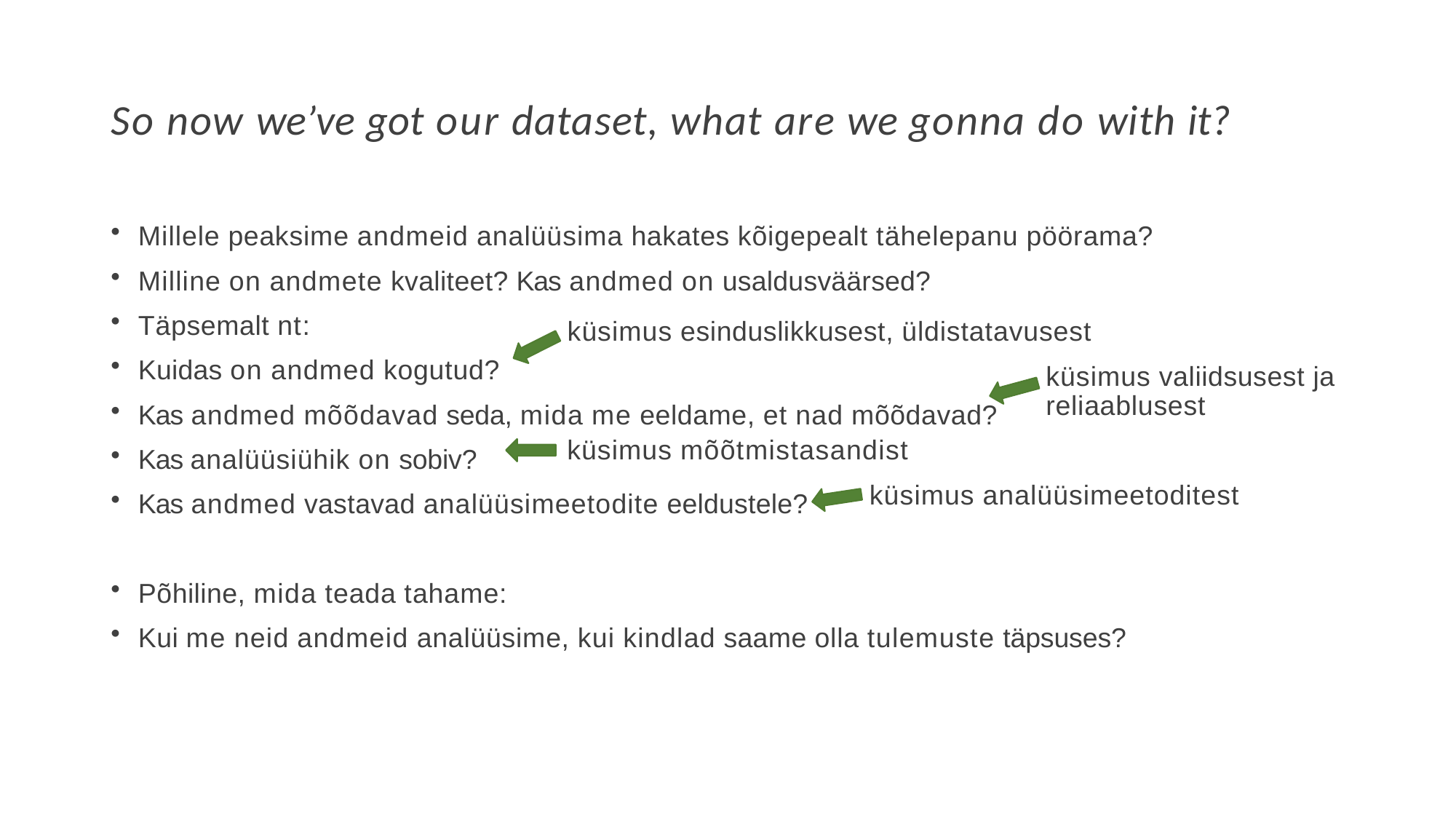

# So now we’ve got our dataset, what are we gonna do with it?
Millele peaksime andmeid analüüsima hakates kõigepealt tähelepanu pöörama?
Milline on andmete kvaliteet? Kas andmed on usaldusväärsed?
Täpsemalt nt:
Kuidas on andmed kogutud?
Kas andmed mõõdavad seda, mida me eeldame, et nad mõõdavad?
küsimus mõõtmistasandist
küsimus esinduslikkusest, üldistatavusest
küsimus valiidsusest ja

reliaablusest

Kas analüüsiühik on sobiv?
küsimus analüüsimeetoditest
Kas andmed vastavad analüüsimeetodite eeldustele?

Põhiline, mida teada tahame:
Kui me neid andmeid analüüsime, kui kindlad saame olla tulemuste täpsuses?